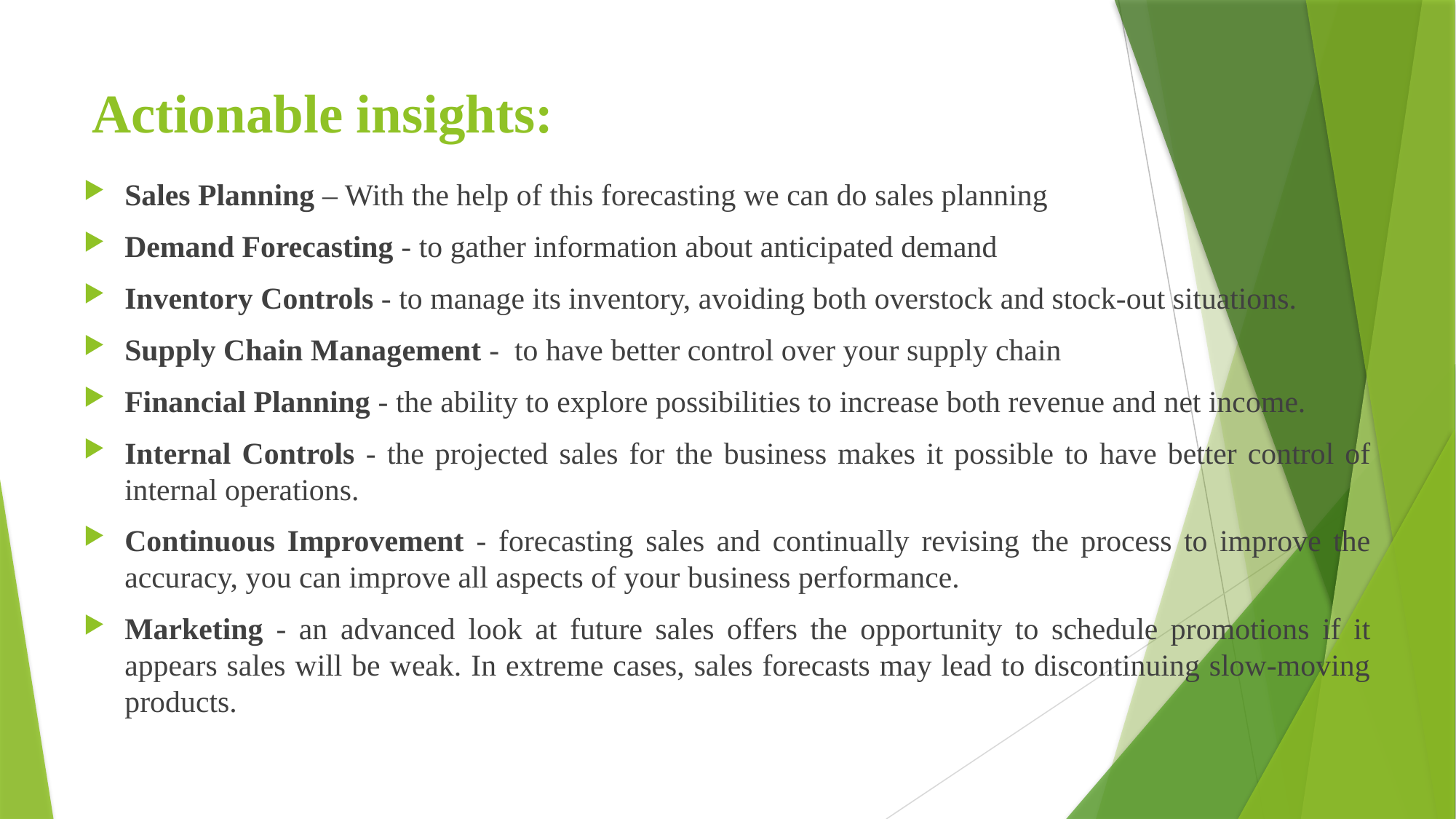

# Actionable insights:
Sales Planning – With the help of this forecasting we can do sales planning
Demand Forecasting - to gather information about anticipated demand
Inventory Controls - to manage its inventory, avoiding both overstock and stock-out situations.
Supply Chain Management -  to have better control over your supply chain
Financial Planning - the ability to explore possibilities to increase both revenue and net income.
Internal Controls - the projected sales for the business makes it possible to have better control of internal operations.
Continuous Improvement - forecasting sales and continually revising the process to improve the accuracy, you can improve all aspects of your business performance.
Marketing - an advanced look at future sales offers the opportunity to schedule promotions if it appears sales will be weak. In extreme cases, sales forecasts may lead to discontinuing slow-moving products.